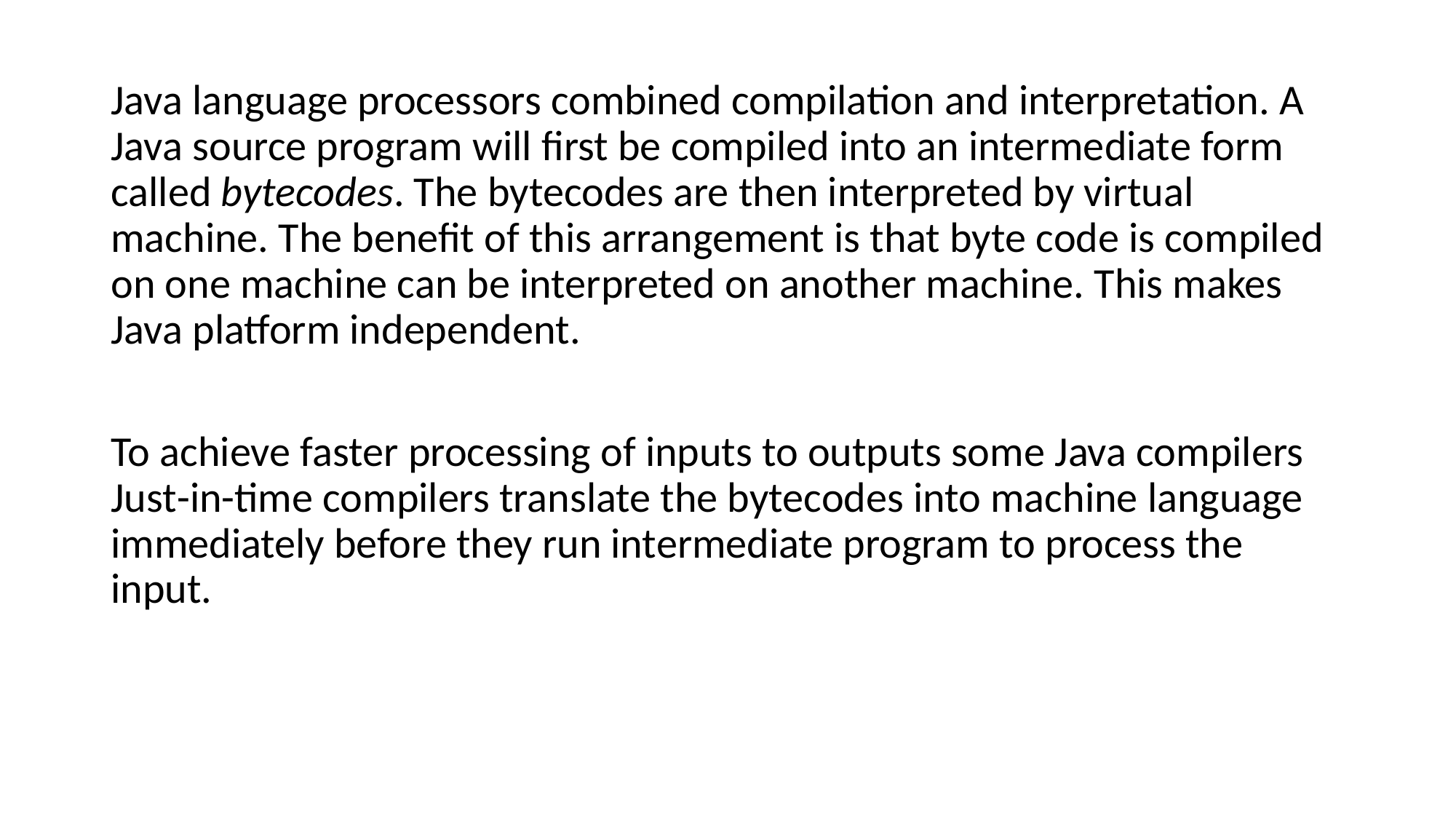

Java language processors combined compilation and interpretation. A Java source program will first be compiled into an intermediate form called bytecodes. The bytecodes are then interpreted by virtual machine. The benefit of this arrangement is that byte code is compiled on one machine can be interpreted on another machine. This makes Java platform independent.

To achieve faster processing of inputs to outputs some Java compilers Just-in-time compilers translate the bytecodes into machine language immediately before they run intermediate program to process the input.